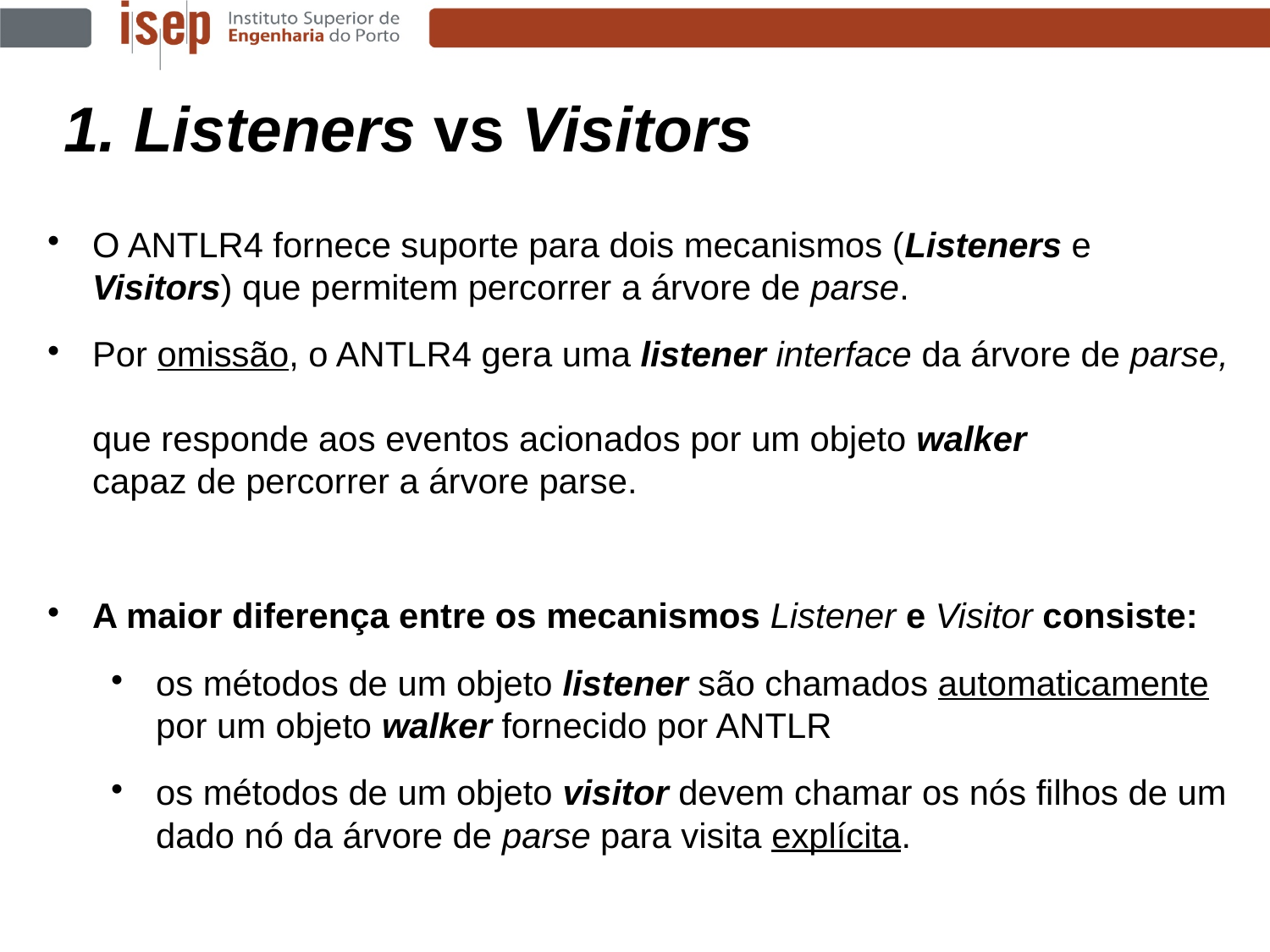

1. Listeners vs Visitors
O ANTLR4 fornece suporte para dois mecanismos (Listeners e Visitors) que permitem percorrer a árvore de parse.
Por omissão, o ANTLR4 gera uma listener interface da árvore de parse,
que responde aos eventos acionados por um objeto walker
capaz de percorrer a árvore parse.

A maior diferença entre os mecanismos Listener e Visitor consiste:
os métodos de um objeto listener são chamados automaticamente por um objeto walker fornecido por ANTLR
os métodos de um objeto visitor devem chamar os nós filhos de um dado nó da árvore de parse para visita explícita.